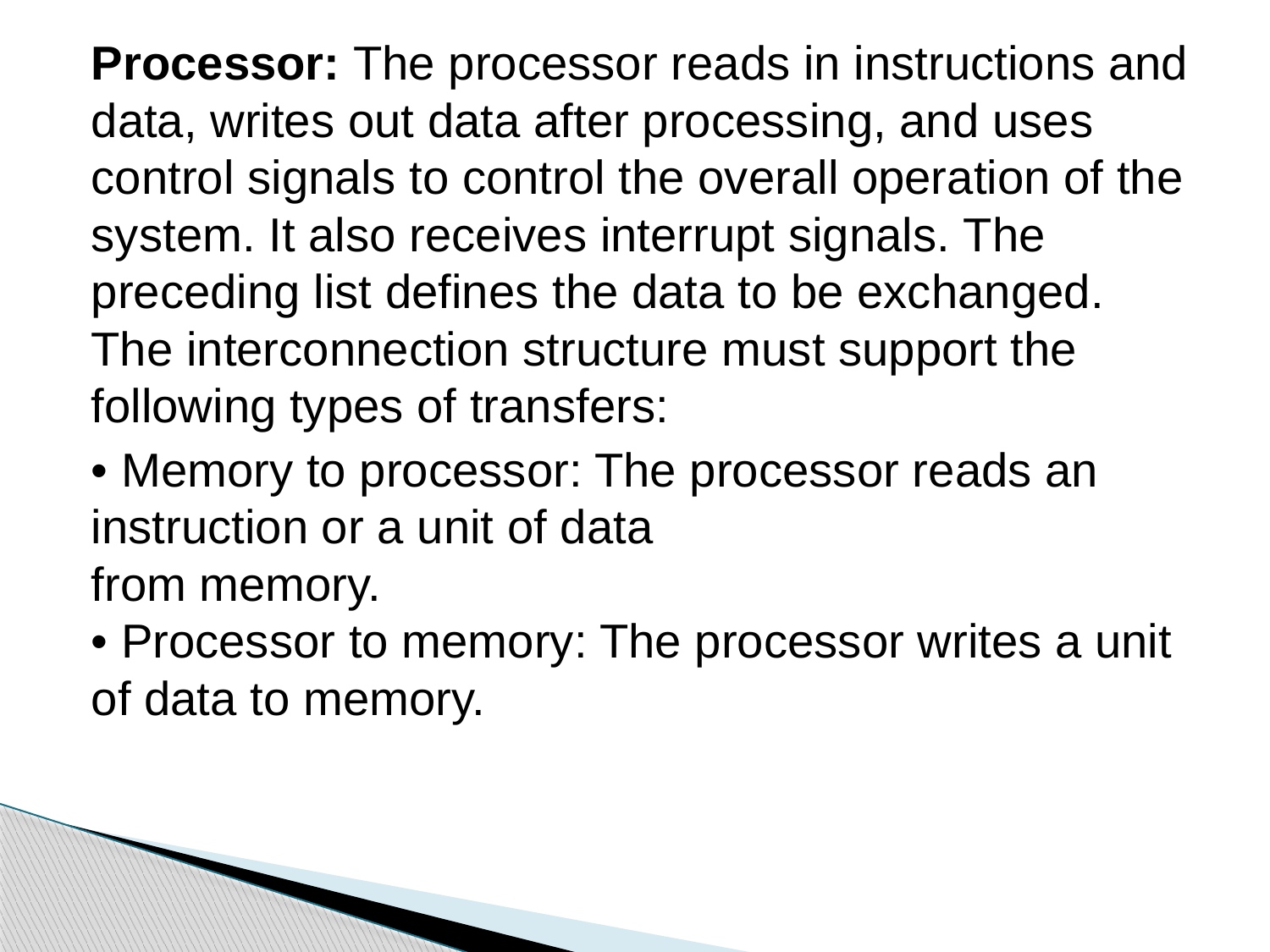

Processor: The processor reads in instructions and data, writes out data after processing, and uses control signals to control the overall operation of the system. It also receives interrupt signals. The preceding list defines the data to be exchanged. The interconnection structure must support the following types of transfers:
• Memory to processor: The processor reads an instruction or a unit of data
from memory.
• Processor to memory: The processor writes a unit of data to memory.